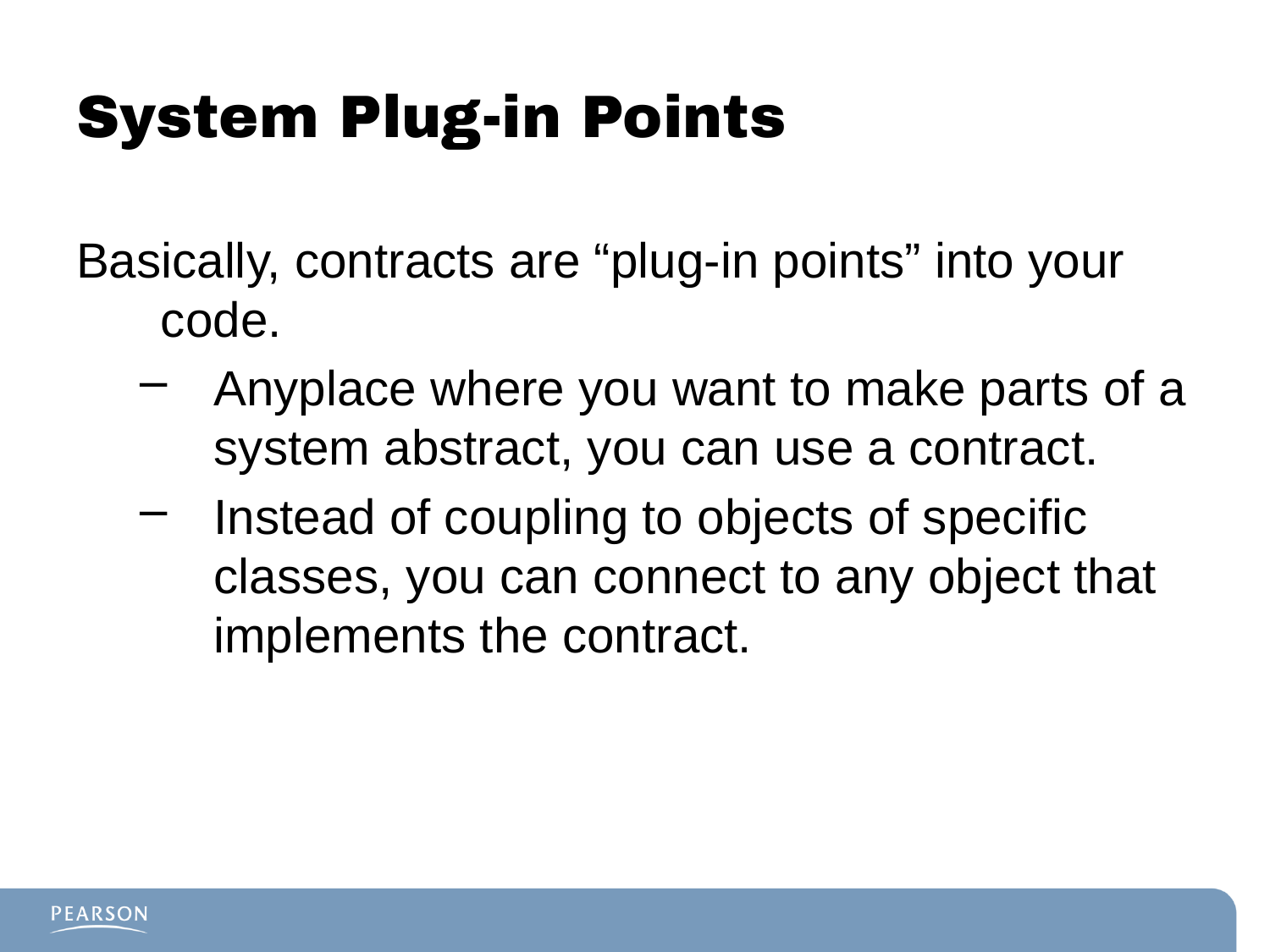

# System Plug-in Points
Basically, contracts are “plug-in points” into your code.
Anyplace where you want to make parts of a system abstract, you can use a contract.
Instead of coupling to objects of specific classes, you can connect to any object that implements the contract.